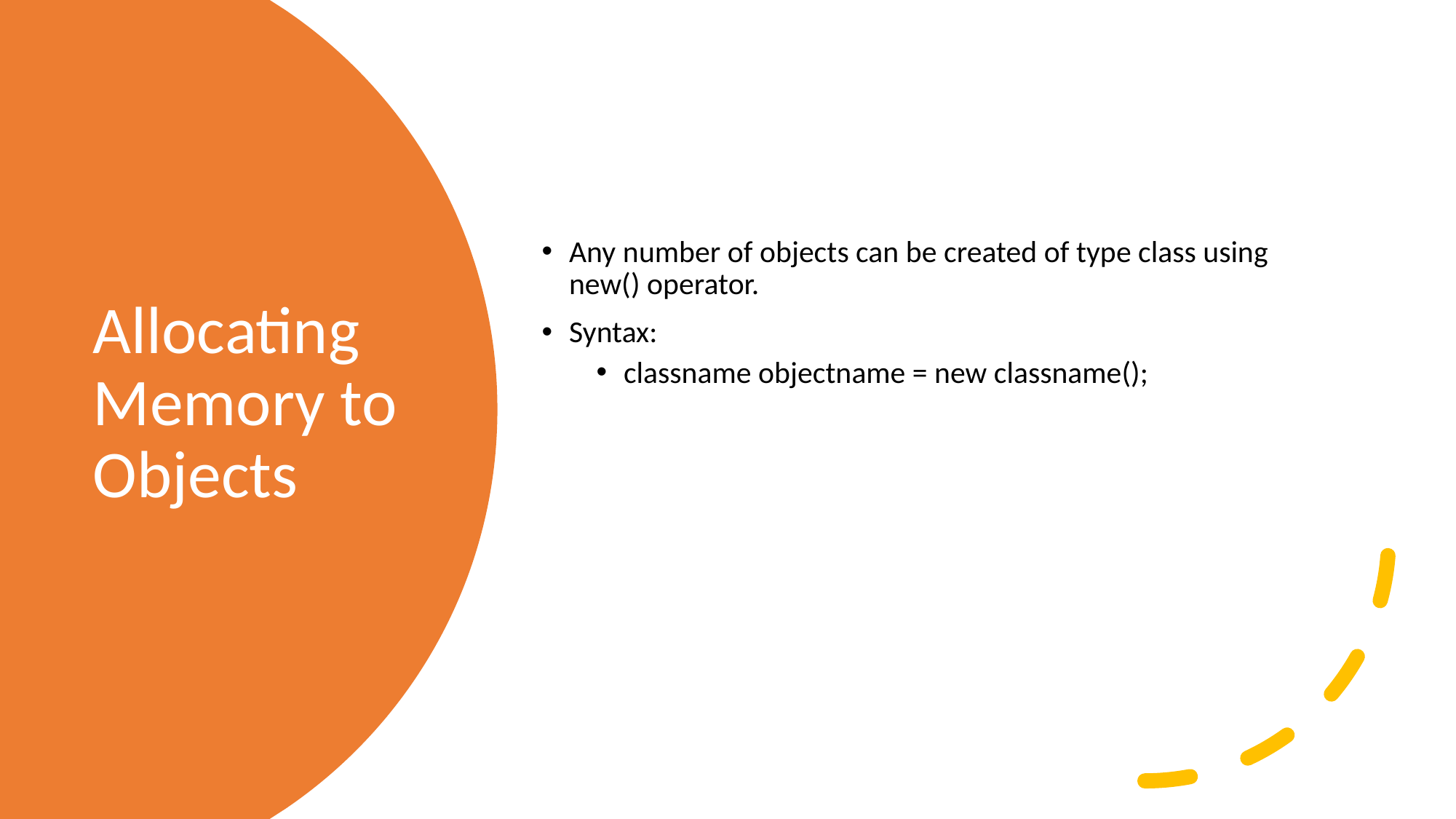

Any number of objects can be created of type class using new() operator.
Syntax:
classname objectname = new classname();

# Allocating Memory to Objects